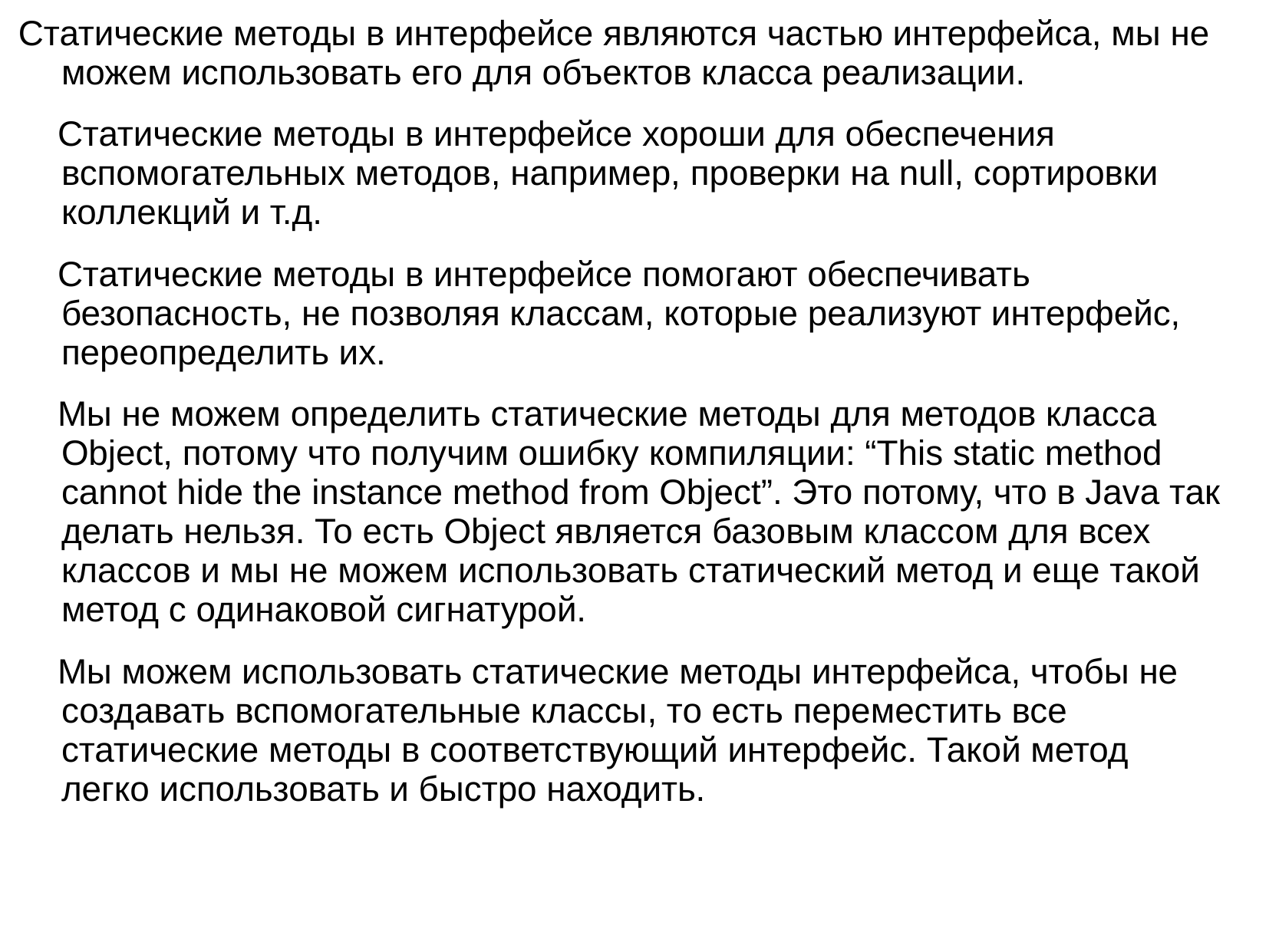

Статические методы в интерфейсе являются частью интерфейса, мы не можем использовать его для объектов класса реализации.
    Статические методы в интерфейсе хороши для обеспечения вспомогательных методов, например, проверки на null, сортировки коллекций и т.д.
    Статические методы в интерфейсе помогают обеспечивать безопасность, не позволяя классам, которые реализуют интерфейс, переопределить их.
    Мы не можем определить статические методы для методов класса Object, потому что получим ошибку компиляции: “This static method cannot hide the instance method from Object”. Это потому, что в Java так делать нельзя. То есть Object является базовым классом для всех классов и мы не можем использовать статический метод и еще такой метод с одинаковой сигнатурой.
    Мы можем использовать статические методы интерфейса, чтобы не создавать вспомогательные классы, то есть переместить все статические методы в соответствующий интерфейс. Такой метод легко использовать и быстро находить.